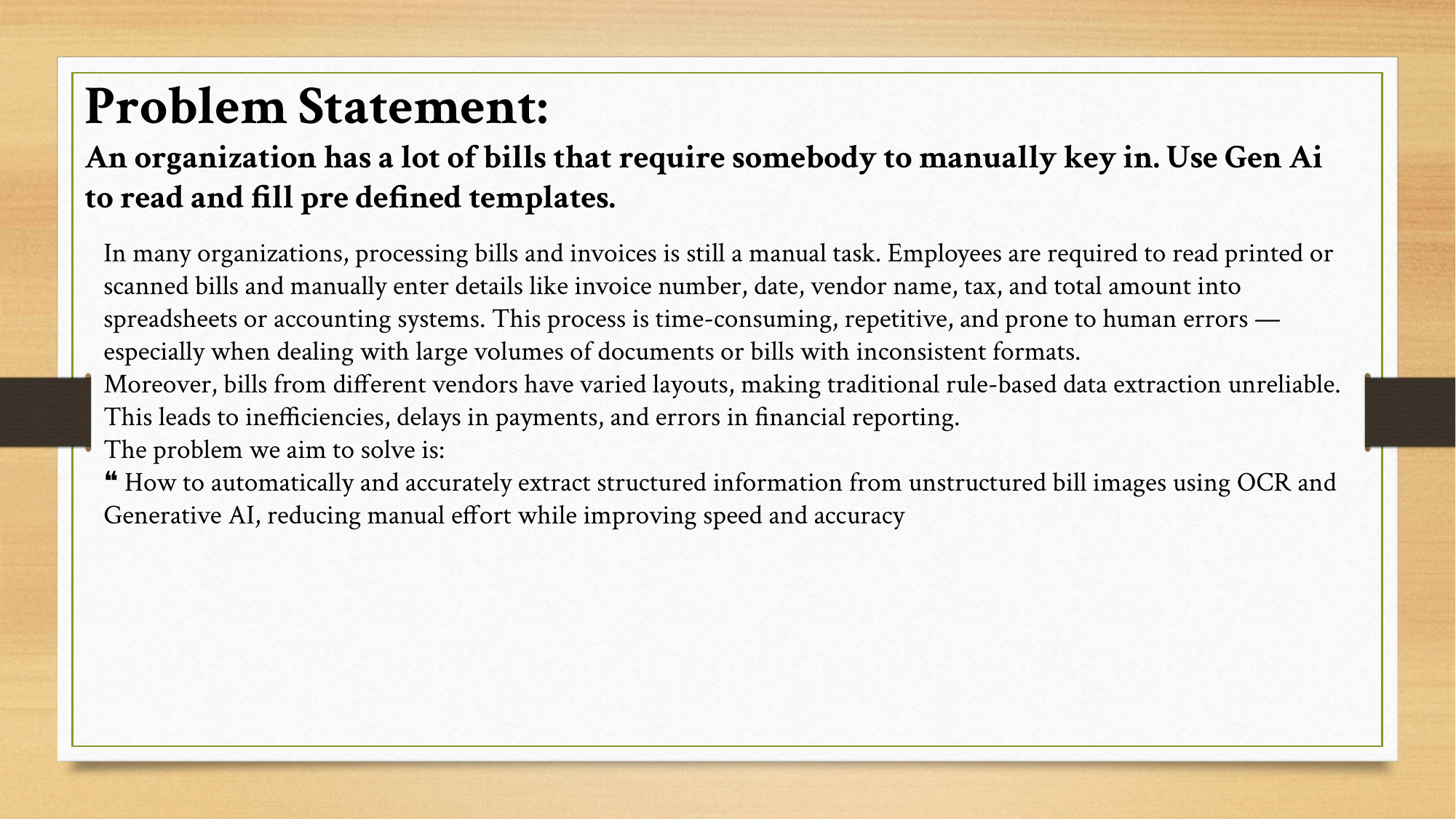

Problem Statement:
An organization has a lot of bills that require somebody to manually key in. Use Gen Ai to read and fill pre defined templates.

In many organizations, processing bills and invoices is still a manual task. Employees are required to read printed or scanned bills and manually enter details like invoice number, date, vendor name, tax, and total amount into spreadsheets or accounting systems. This process is time-consuming, repetitive, and prone to human errors — especially when dealing with large volumes of documents or bills with inconsistent formats.
Moreover, bills from different vendors have varied layouts, making traditional rule-based data extraction unreliable. This leads to inefficiencies, delays in payments, and errors in financial reporting.
The problem we aim to solve is:
❝ How to automatically and accurately extract structured information from unstructured bill images using OCR and Generative AI, reducing manual effort while improving speed and accuracy